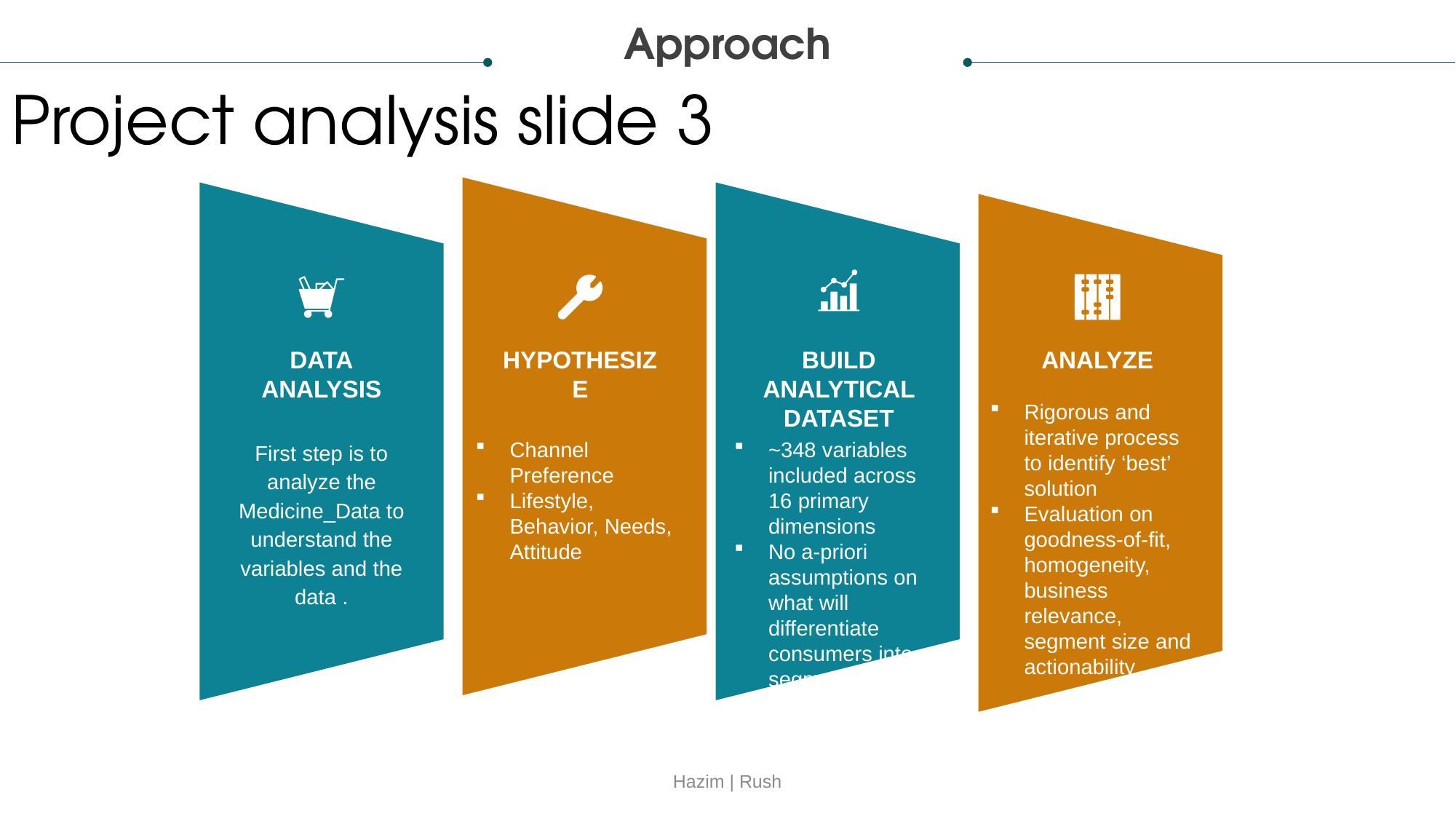

Approach
Project analysis slide 3

DATA
ANALYSIS
HYPOTHESIZE
BUILD ANALYTICAL DATASET
ANALYZE
Rigorous and iterative process to identify ‘best’ solution
Evaluation on goodness-of-fit, homogeneity, business relevance, segment size and actionability
First step is to analyze the Medicine_Data to understand the variables and the data .
Channel Preference
Lifestyle, Behavior, Needs, Attitude

~348 variables included across 16 primary dimensions
No a-priori assumptions on what will differentiate consumers into segments

Hazim | Rush